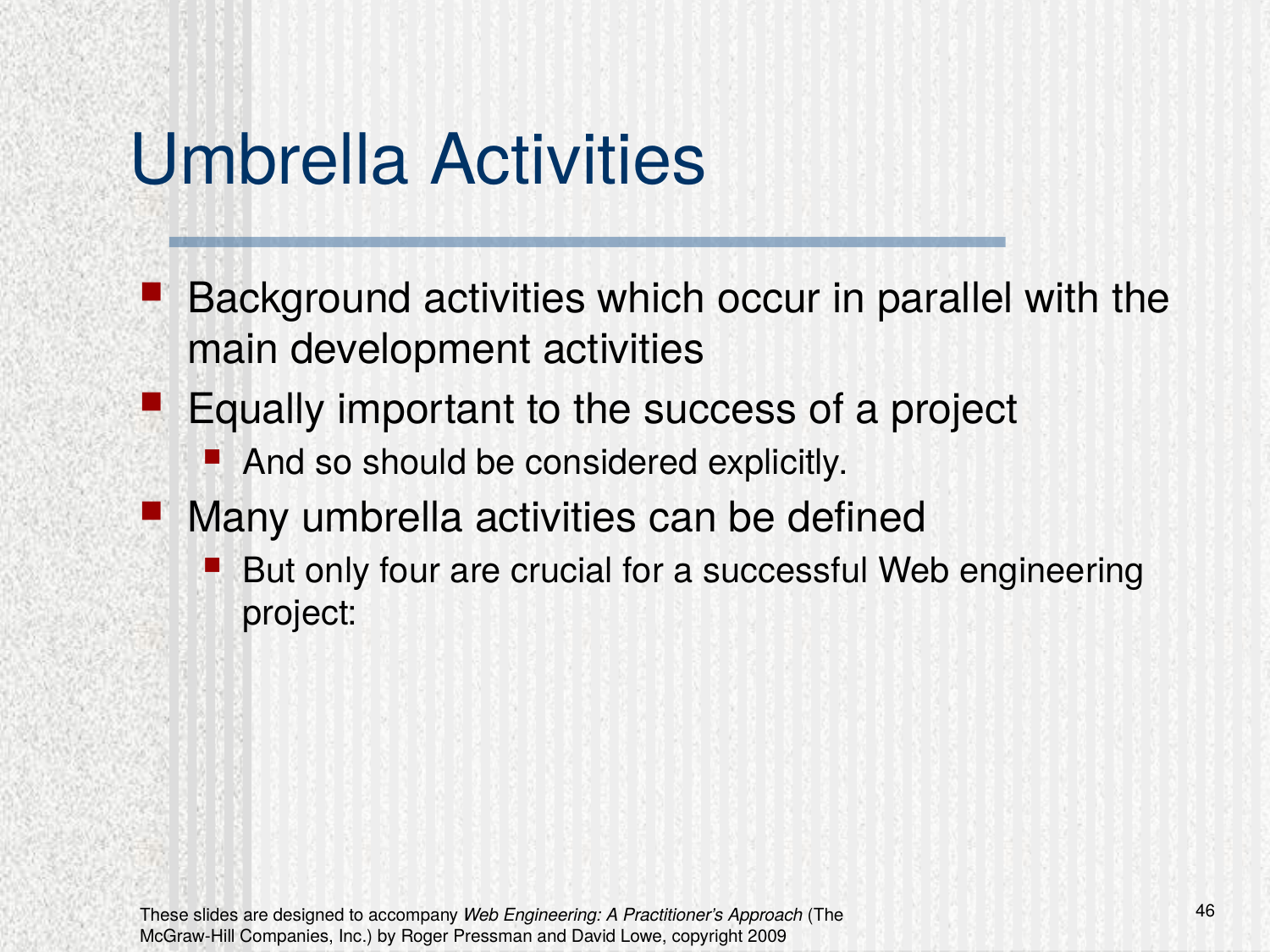

# Umbrella Activities
Background activities which occur in parallel with the main development activities
Equally important to the success of a project
And so should be considered explicitly.
Many umbrella activities can be defined
But only four are crucial for a successful Web engineering project:
46
These slides are designed to accompany Web Engineering: A Practitioner’s Approach (The McGraw-Hill Companies, Inc.) by Roger Pressman and David Lowe, copyright 2009